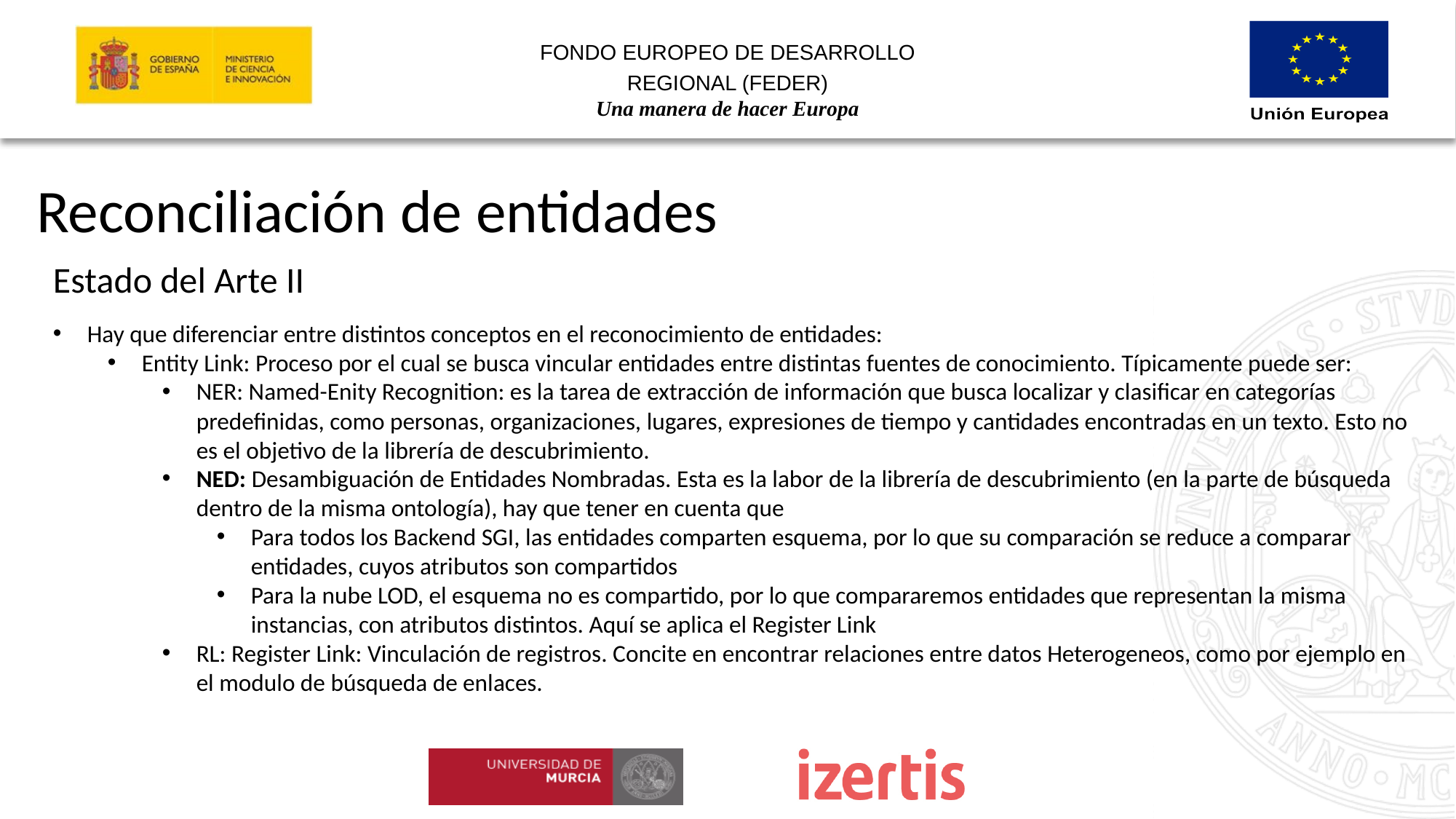

Reconciliación de entidades
Estado del Arte II

Hay que diferenciar entre distintos conceptos en el reconocimiento de entidades:
Entity Link: Proceso por el cual se busca vincular entidades entre distintas fuentes de conocimiento. Típicamente puede ser:
NER: Named-Enity Recognition: es la tarea de extracción de información que busca localizar y clasificar en categorías predefinidas, como personas, organizaciones, lugares, expresiones de tiempo y cantidades encontradas en un texto. Esto no es el objetivo de la librería de descubrimiento.
NED: Desambiguación de Entidades Nombradas. Esta es la labor de la librería de descubrimiento (en la parte de búsqueda dentro de la misma ontología), hay que tener en cuenta que
Para todos los Backend SGI, las entidades comparten esquema, por lo que su comparación se reduce a comparar entidades, cuyos atributos son compartidos
Para la nube LOD, el esquema no es compartido, por lo que compararemos entidades que representan la misma instancias, con atributos distintos. Aquí se aplica el Register Link
RL: Register Link: Vinculación de registros. Concite en encontrar relaciones entre datos Heterogeneos, como por ejemplo en el modulo de búsqueda de enlaces.